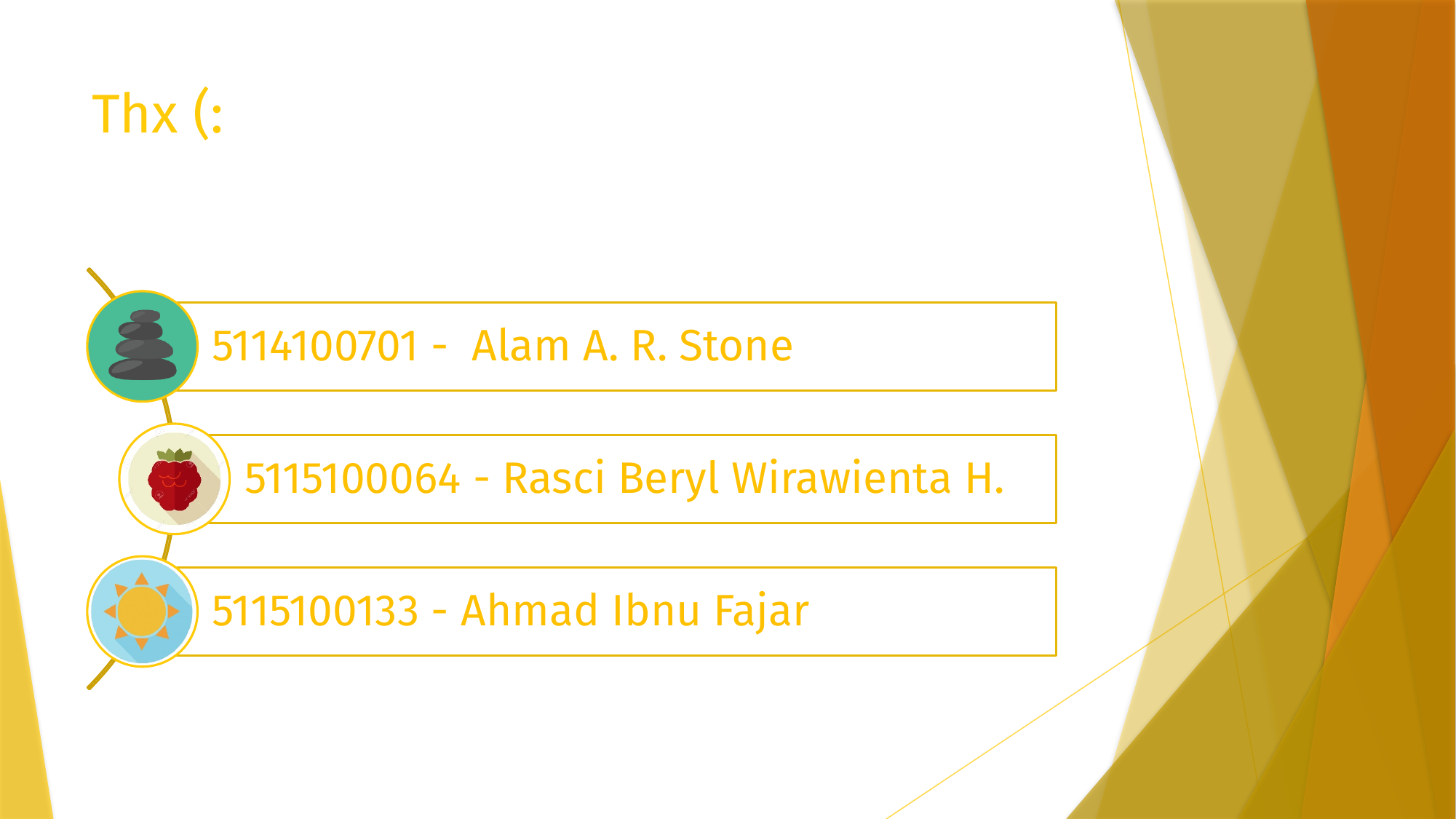

# Thx (:
5114100701 -  Alam A. R. Stone
5115100064 - Rasci Beryl Wirawienta H.
5115100133 - Ahmad Ibnu Fajar